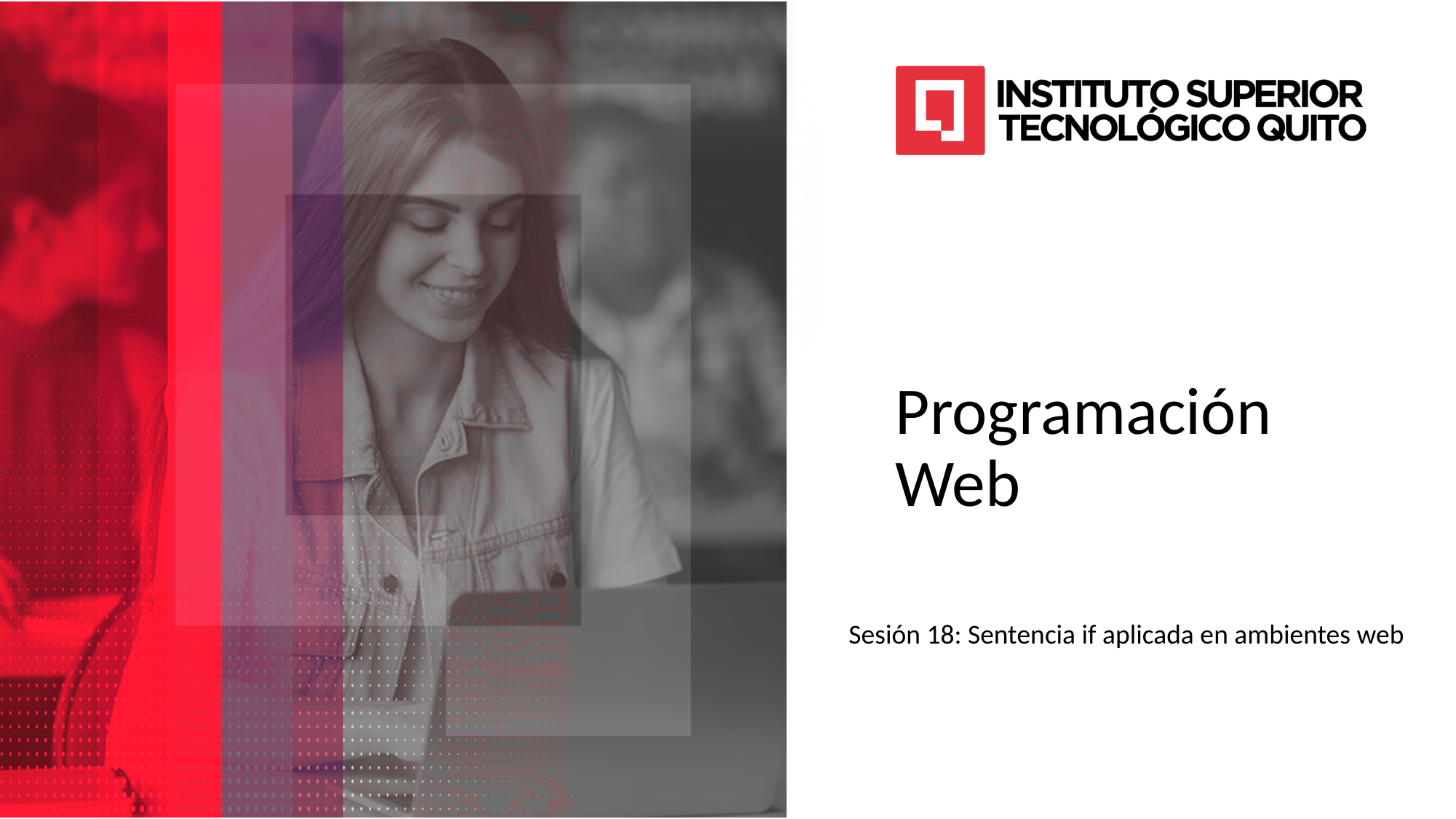

Programación Web
Sesión 18: Sentencia if aplicada en ambientes web